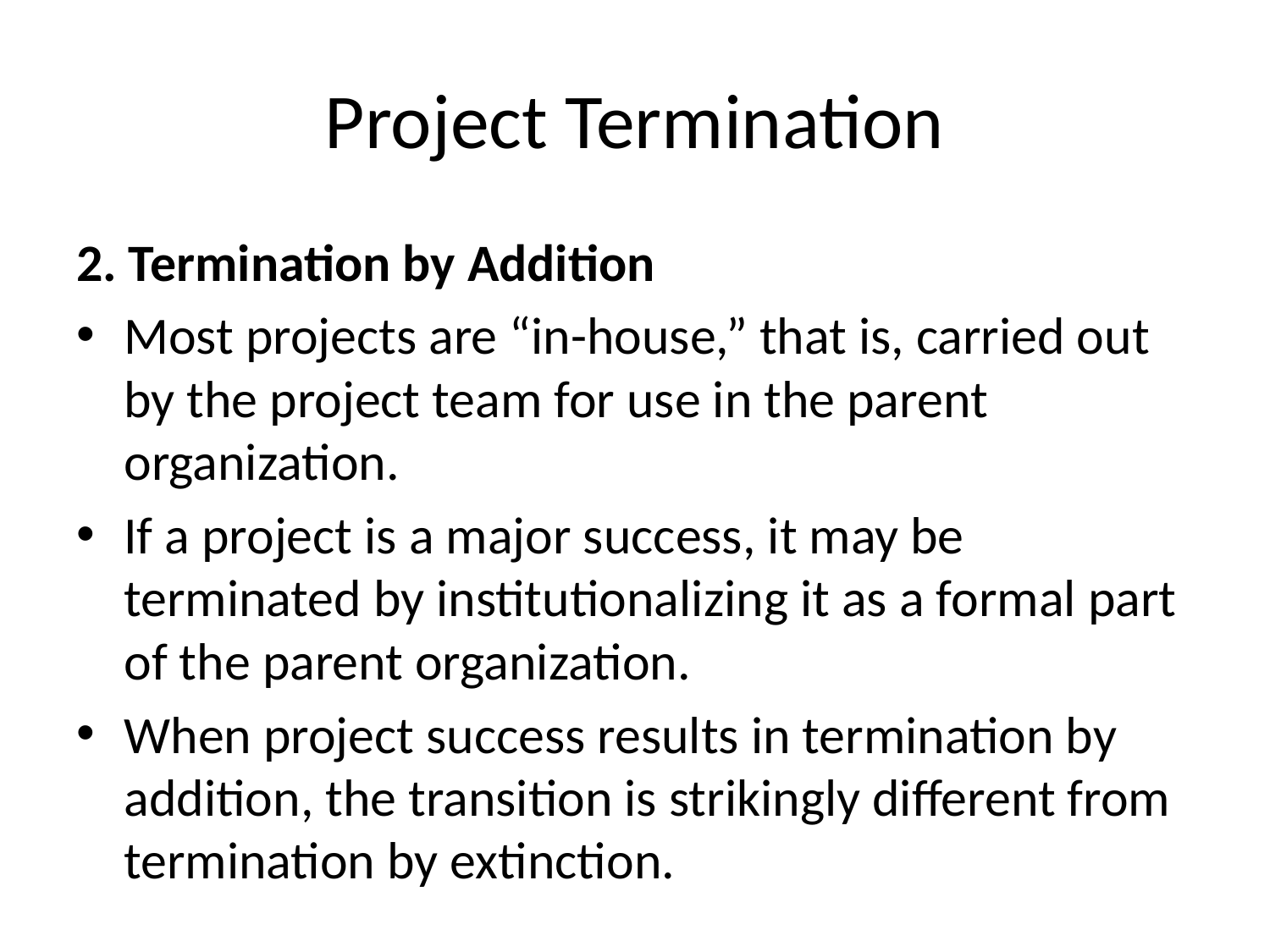

# Project Termination
2. Termination by Addition
Most projects are “in-house,” that is, carried out by the project team for use in the parent organization.
If a project is a major success, it may be terminated by institutionalizing it as a formal part of the parent organization.
When project success results in termination by addition, the transition is strikingly different from termination by extinction.